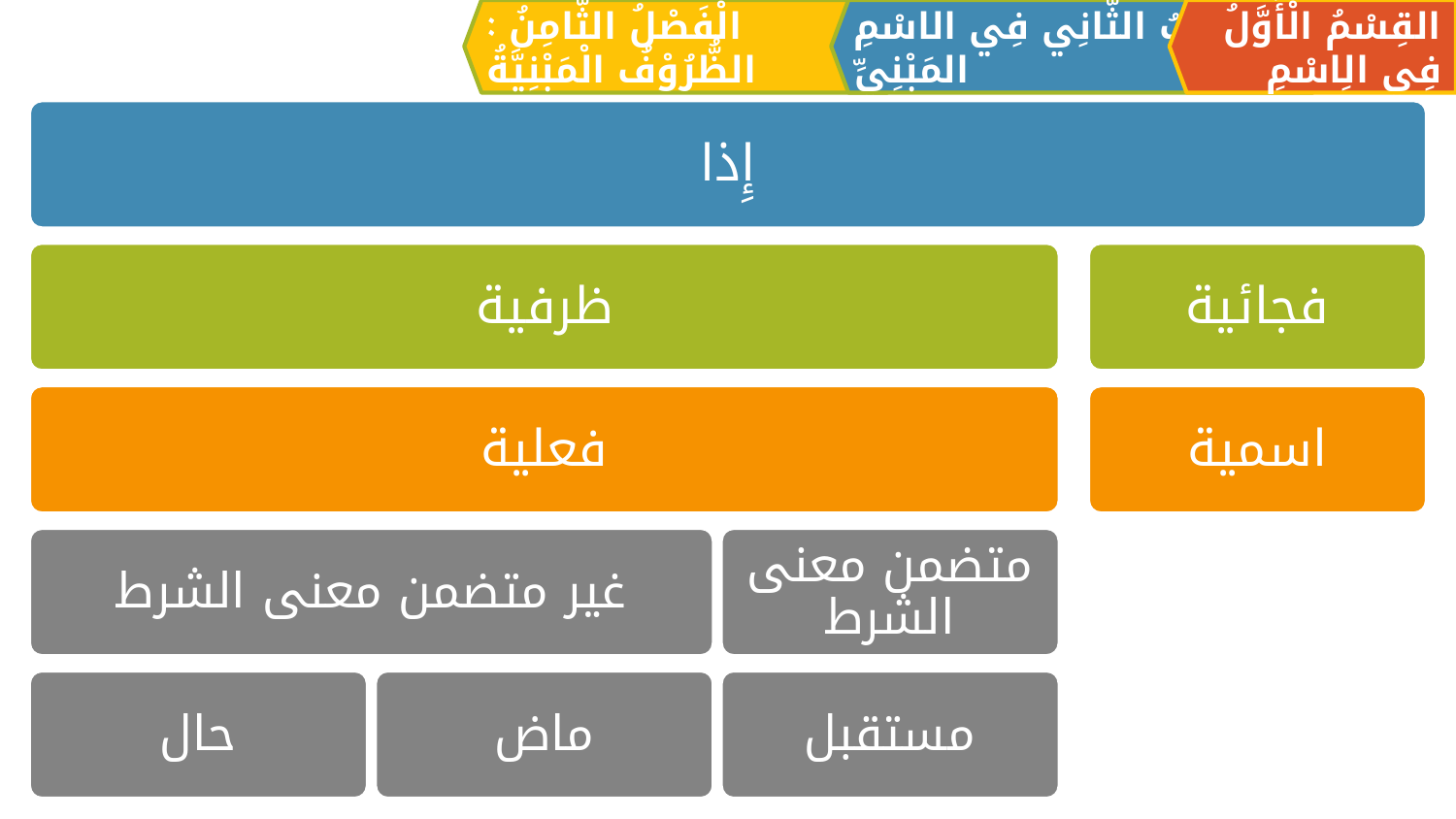

الْفَصْلُ الثَّامِنُ : الظُّرُوْفُ الْمَبْنِيَّةُ
القِسْمُ الْأَوَّلُ فِي الِاسْمِ
اَلبَابُ الثَّانِي فِي الاسْمِ المَبْنِيِّ
إِذا
ظرفية
فجائية
فعلية
اسمية
غير متضمن معنی الشرط
متضمن معنی الشرط
حال
ماض
مستقبل